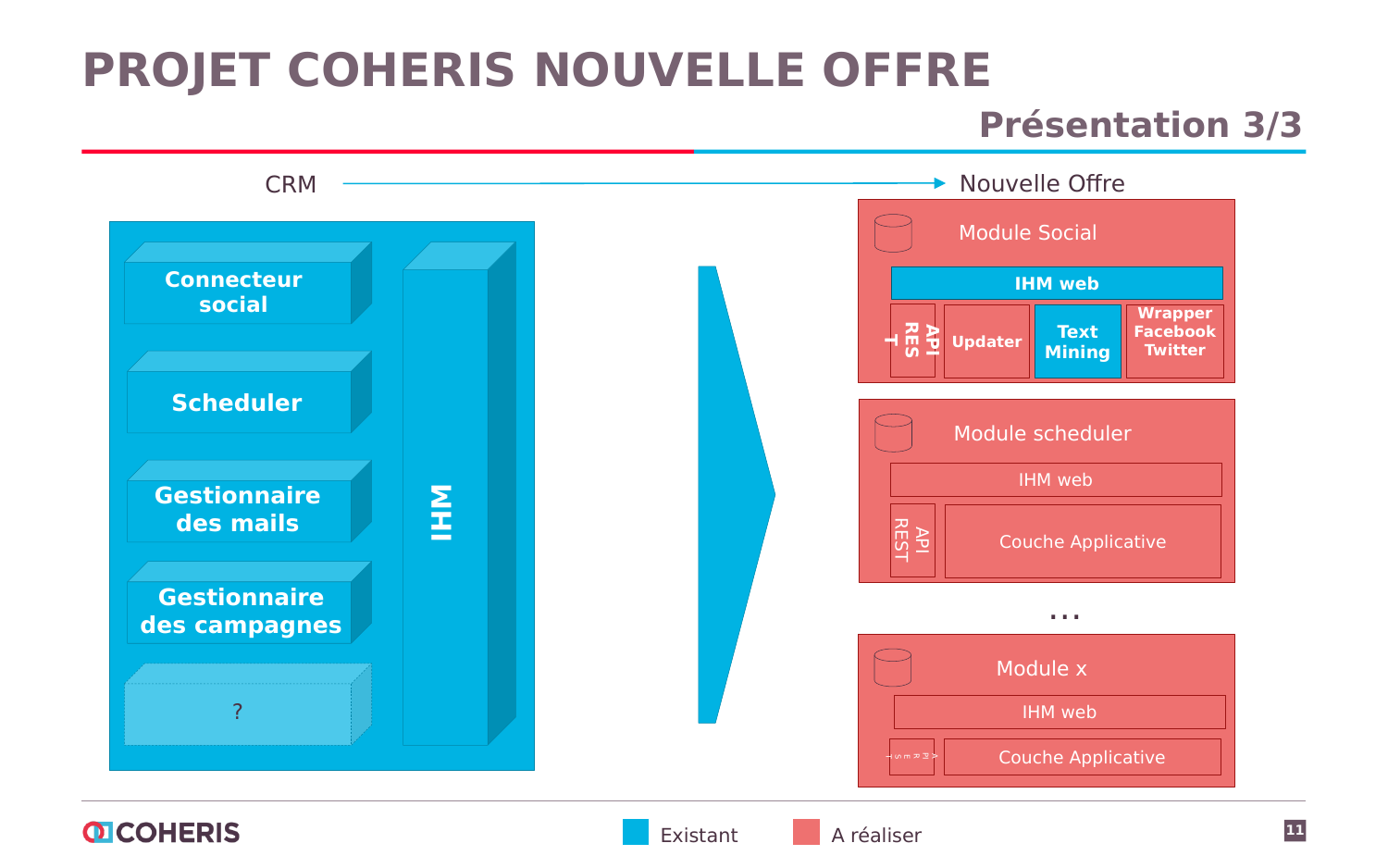

# Projet Coheris Nouvelle Offre
Présentation 3/3

Nouvelle Offre
CRM

Module Social

API REST
Updater
Text Mining

Connecteur social
IHM web

Wrapper Facebook Twitter

Scheduler

Module scheduler
API REST
Couche Applicative

IHM web
Gestionnaire des mails
IHM

Gestionnaire des campagnes
…

Module x
API REST
Couche Applicative
?
IHM web
11
Existant
A réaliser